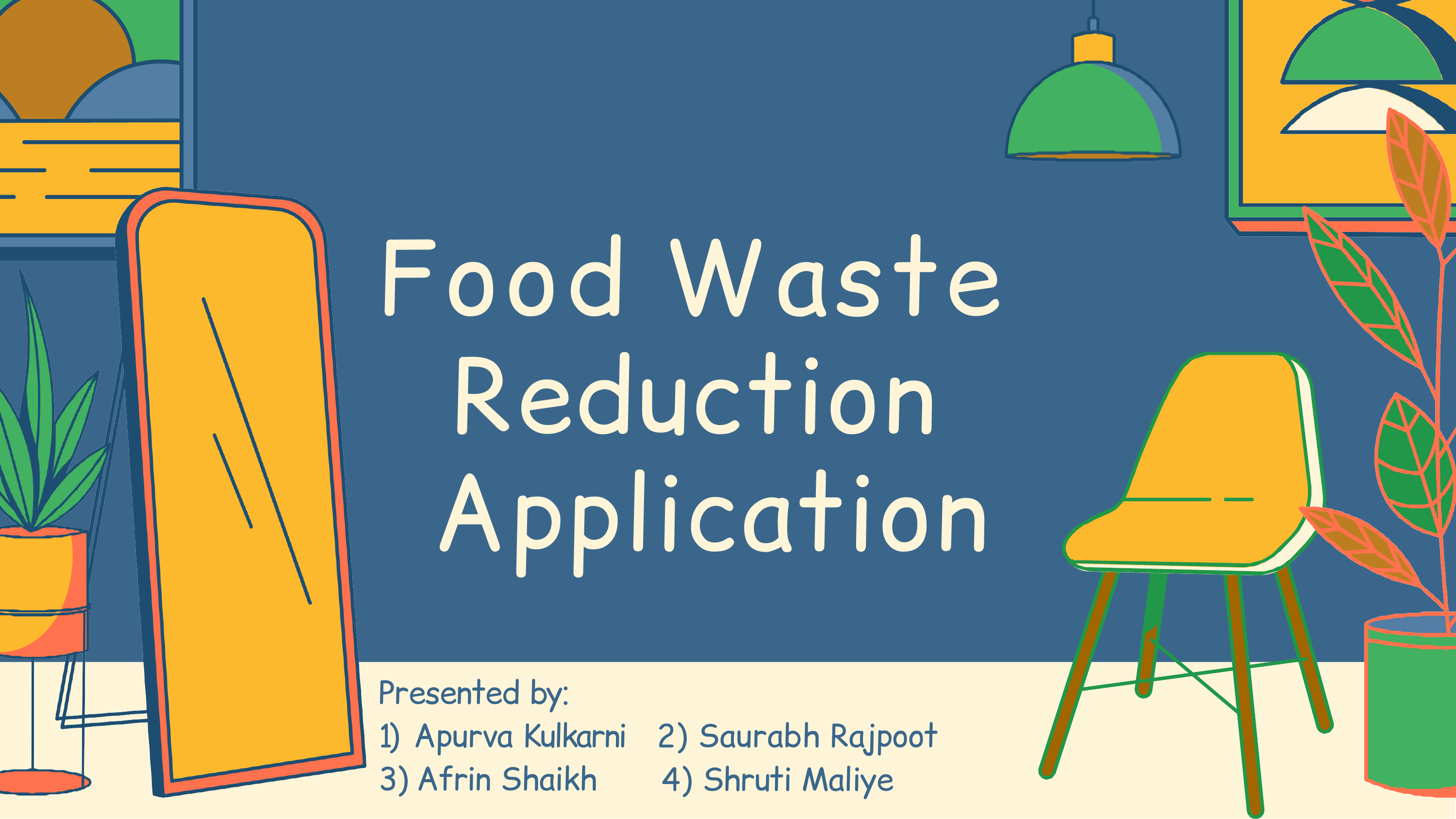

# Food Waste  Reduction  Application

Presented by:
1)  Apurva Kulkarni
3) Afrin Shaikh
2) Saurabh Rajpoot
4) Shruti Maliye